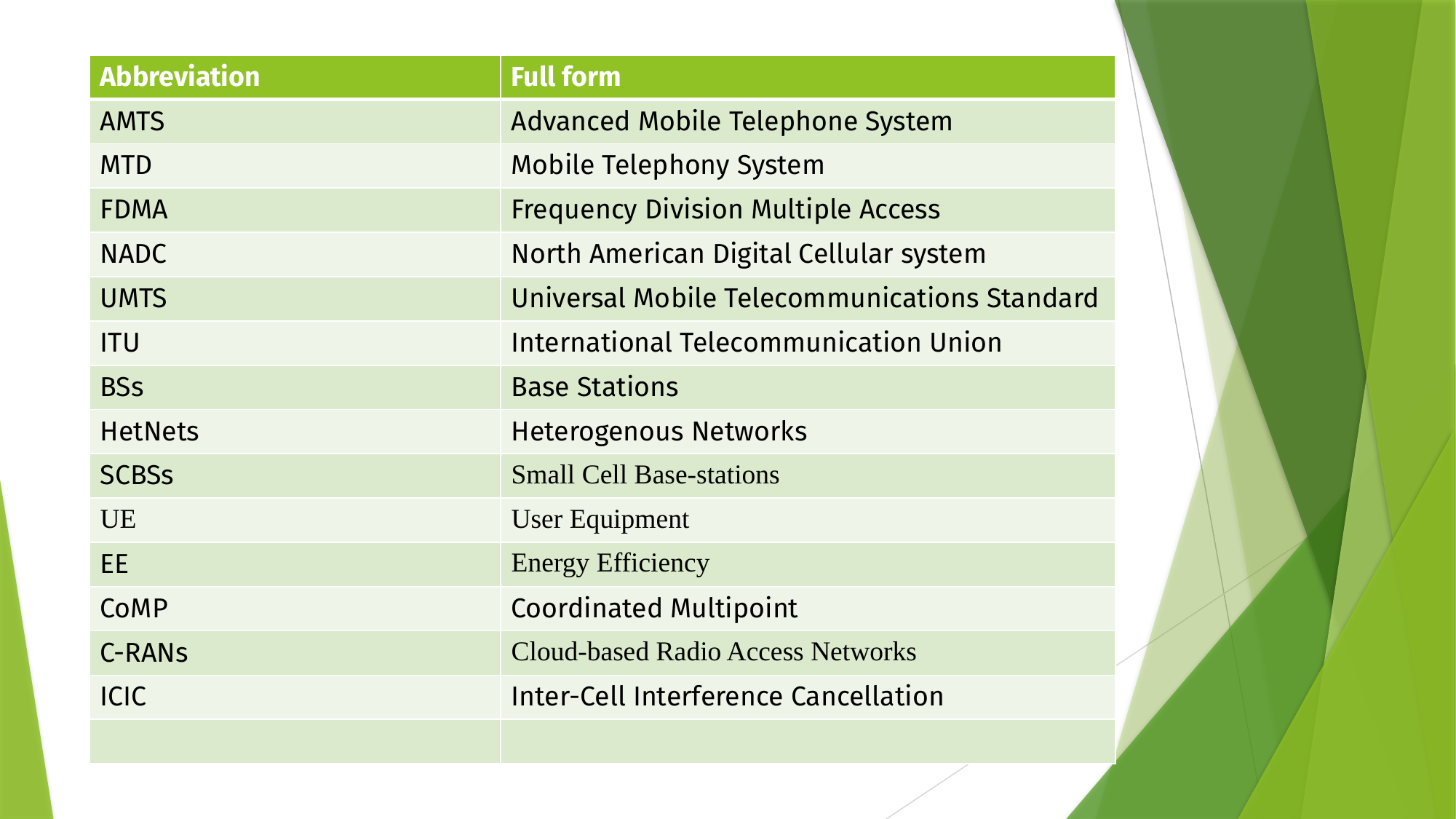

| Abbreviation | Full form |
| --- | --- |
| AMTS | Advanced Mobile Telephone System |
| MTD | Mobile Telephony System |
| FDMA | Frequency Division Multiple Access |
| NADC | North American Digital Cellular system |
| UMTS | Universal Mobile Telecommunications Standard |
| ITU | International Telecommunication Union |
| BSs | Base Stations |
| HetNets | Heterogenous Networks |
| SCBSs | Small Cell Base-stations |
| UE | User Equipment |
| EE | Energy Efficiency |
| CoMP | Coordinated Multipoint |
| C-RANs | Cloud-based Radio Access Networks |
| ICIC | Inter-Cell Interference Cancellation |
|  |  |